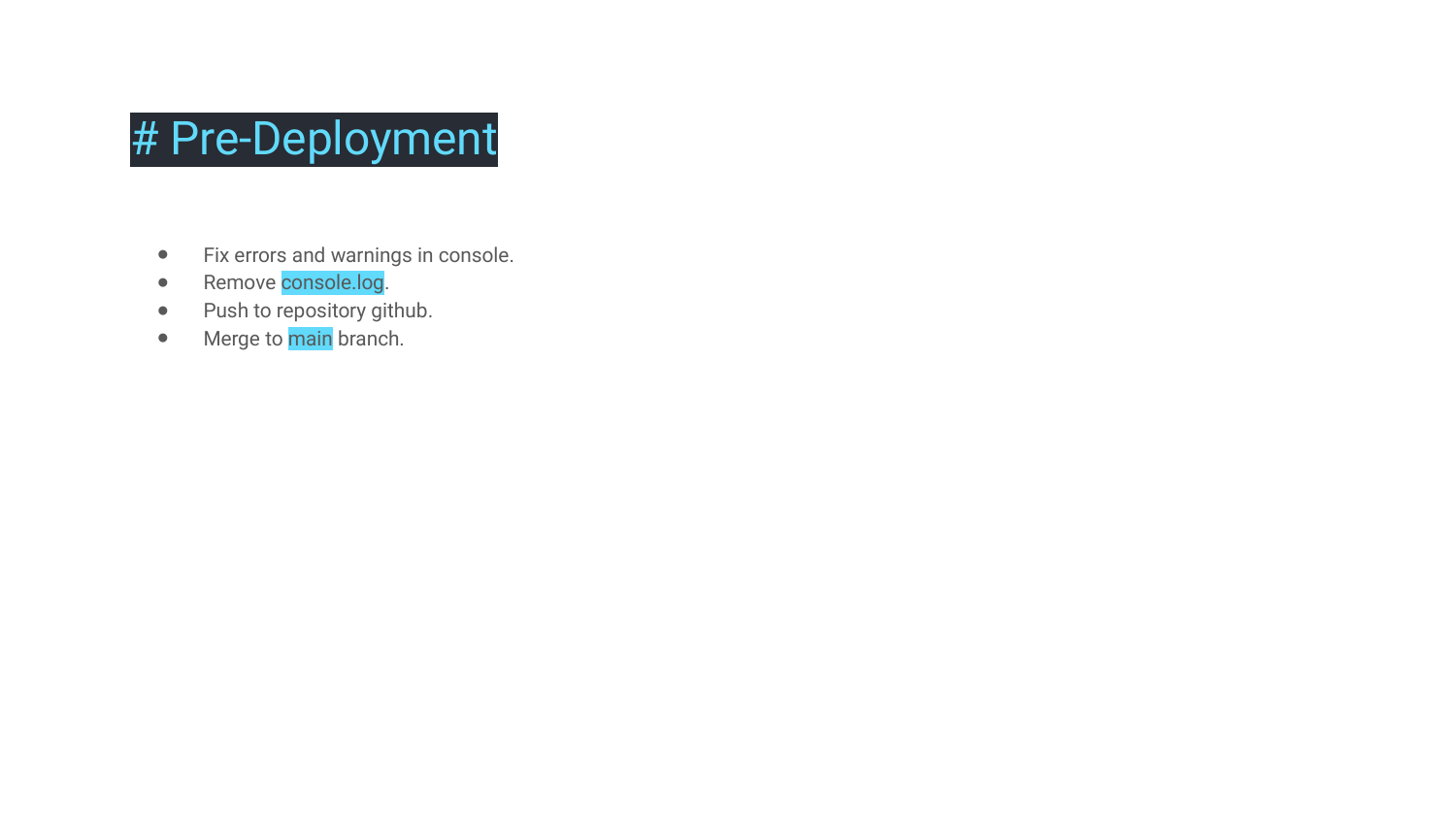

# Pre-Deployment
Fix errors and warnings in console.
Remove console.log.
Push to repository github.
Merge to main branch.